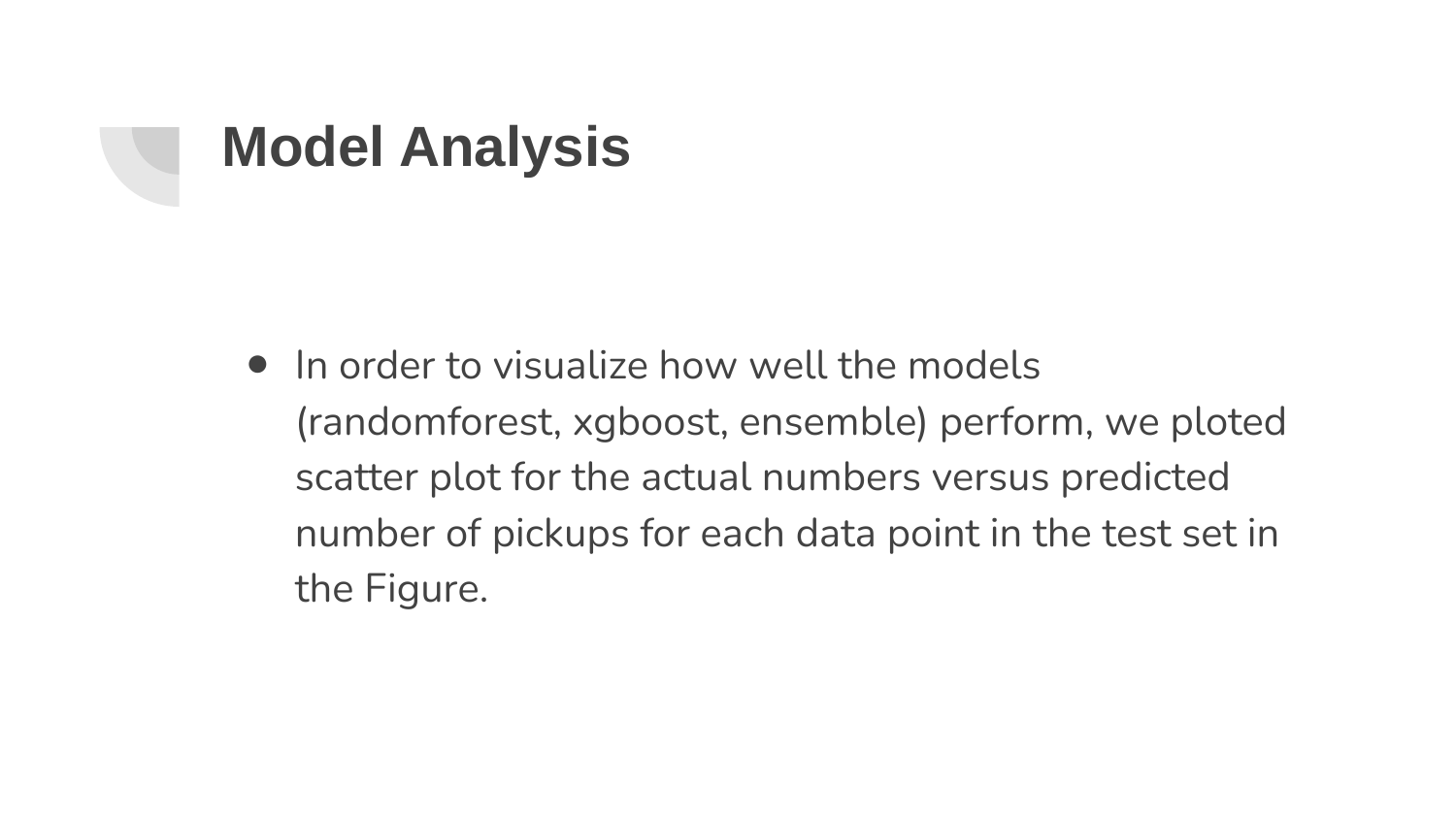

# Model Analysis
In order to visualize how well the models (randomforest, xgboost, ensemble) perform, we ploted scatter plot for the actual numbers versus predicted number of pickups for each data point in the test set in the Figure.